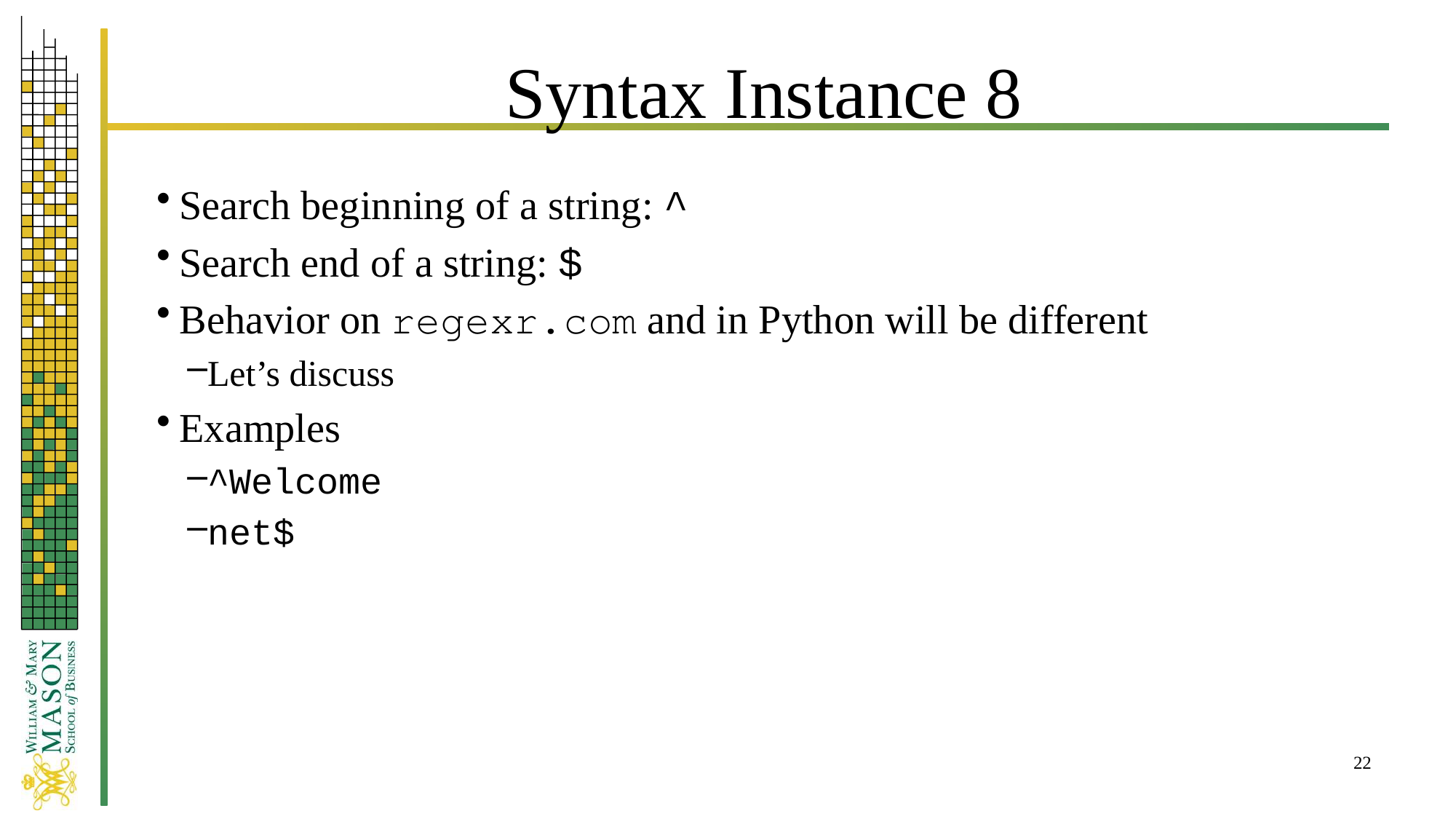

# Syntax Instance 8
Search beginning of a string: ^
Search end of a string: $
Behavior on regexr.com and in Python will be different
Let’s discuss
Examples
^Welcome
net$

22